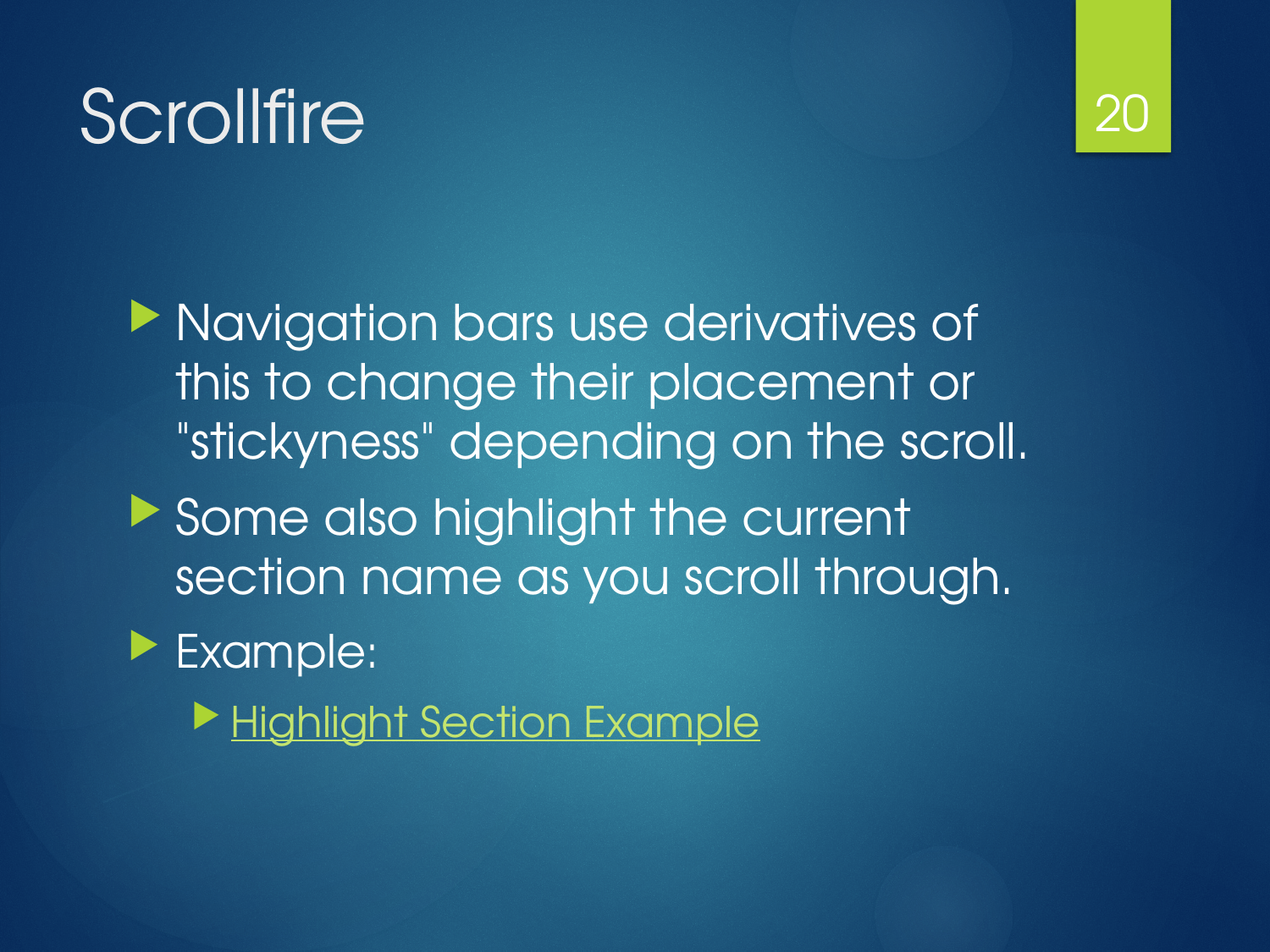

20
# Scrollfire
Navigation bars use derivatives of this to change their placement or "stickyness" depending on the scroll.
Some also highlight the current section name as you scroll through.
Example:
Highlight Section Example